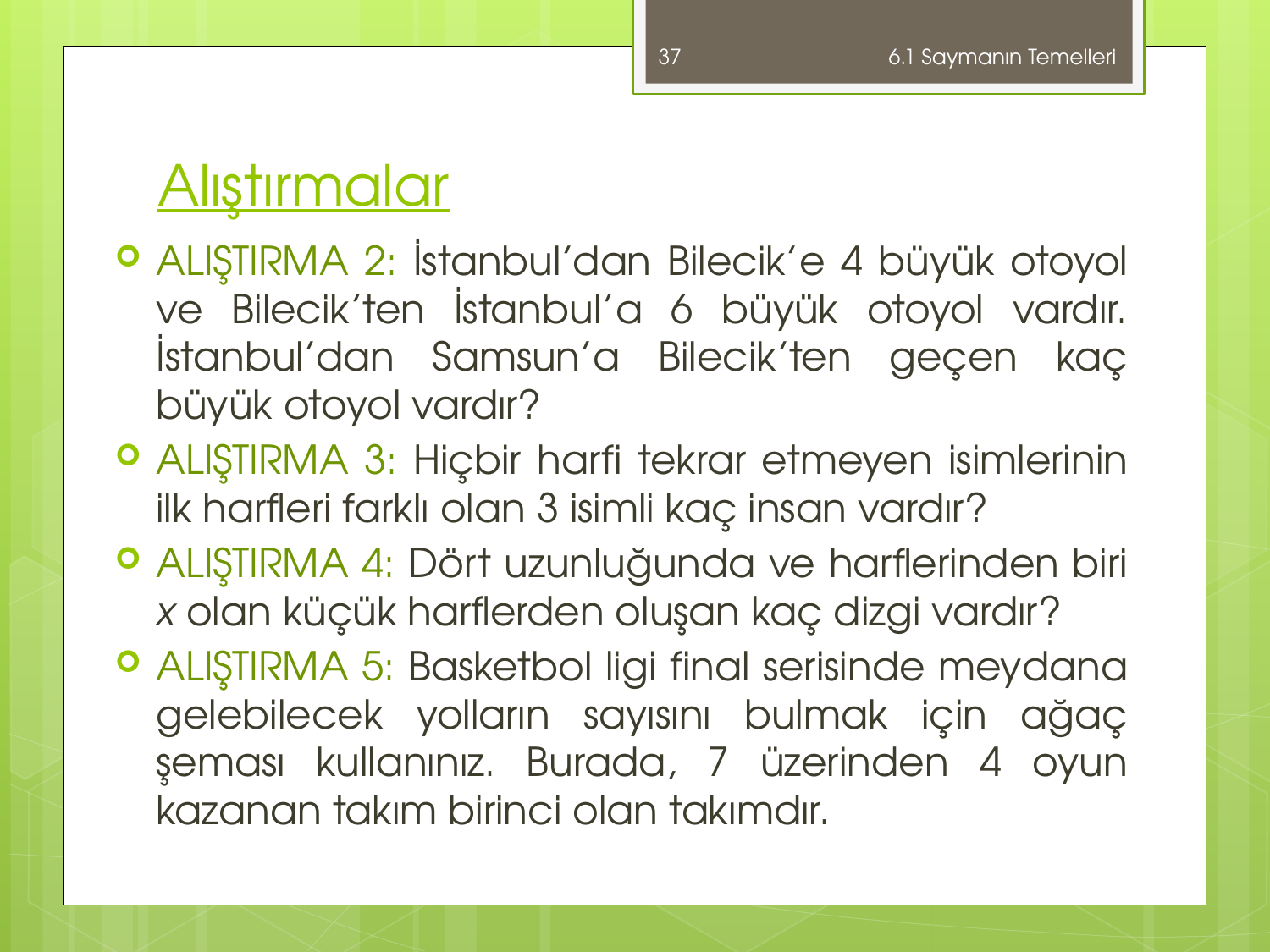

37
6.1 Saymanın Temelleri
# Alıştırmalar
ALIŞTIRMA 2: İstanbul’dan Bilecik’e 4 büyük otoyol ve Bilecik’ten İstanbul’a 6 büyük otoyol vardır. İstanbul’dan Samsun’a Bilecik’ten geçen kaç büyük otoyol vardır?
ALIŞTIRMA 3: Hiçbir harfi tekrar etmeyen isimlerinin ilk harfleri farklı olan 3 isimli kaç insan vardır?
ALIŞTIRMA 4: Dört uzunluğunda ve harflerinden biri x olan küçük harflerden oluşan kaç dizgi vardır?
ALIŞTIRMA 5: Basketbol ligi final serisinde meydana gelebilecek yolların sayısını bulmak için ağaç şeması kullanınız. Burada, 7 üzerinden 4 oyun kazanan takım birinci olan takımdır.